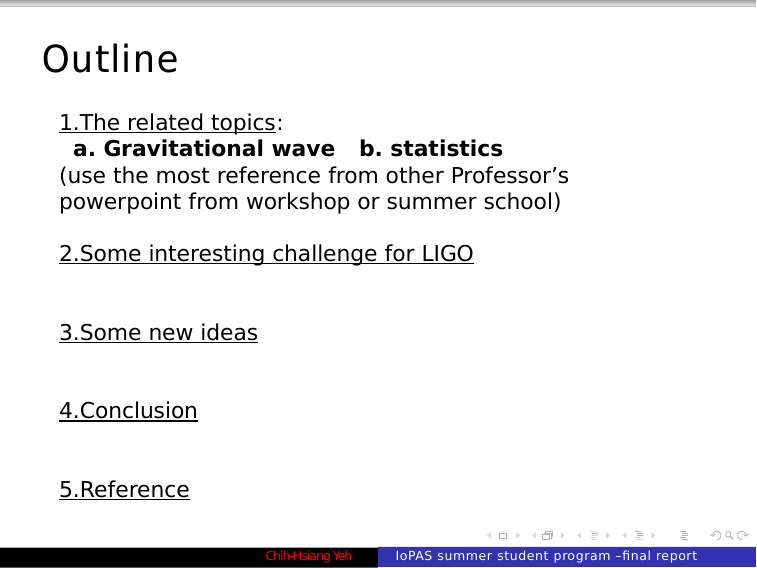

Outline
1.The related topics:
  a. Gravitational wave	b. statistics
(use the most reference from other Professor’s powerpoint from workshop or summer school)

2.Some interesting challenge for LIGO

3.Some new ideas

4.Conclusion

5.Reference

Chih-Hsiang Yeh
IoPAS summer student program –final report